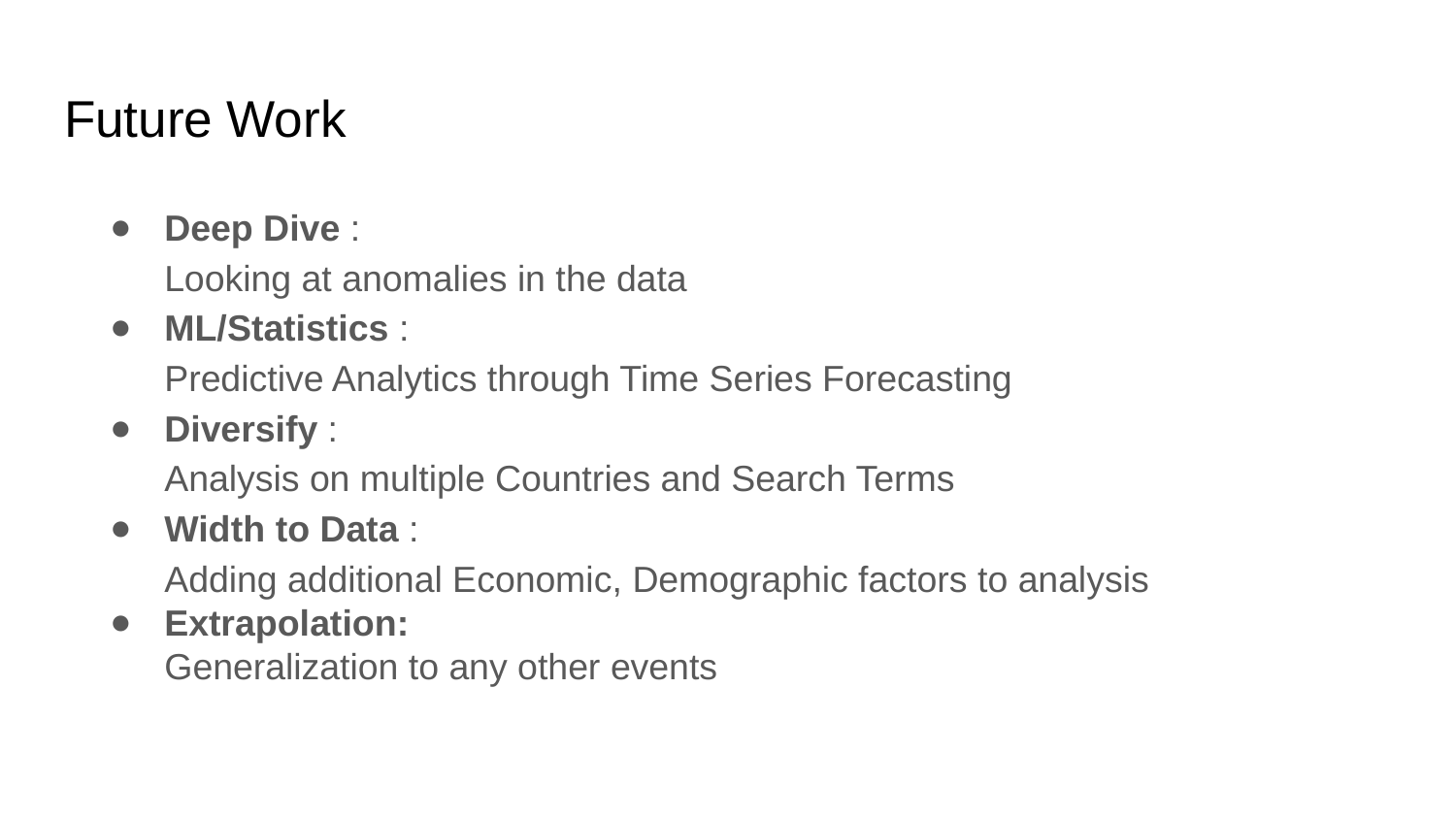

# Future Work
Deep Dive :
Looking at anomalies in the data
ML/Statistics :
Predictive Analytics through Time Series Forecasting
Diversify :
Analysis on multiple Countries and Search Terms
Width to Data :
Adding additional Economic, Demographic factors to analysis
Extrapolation:
Generalization to any other events